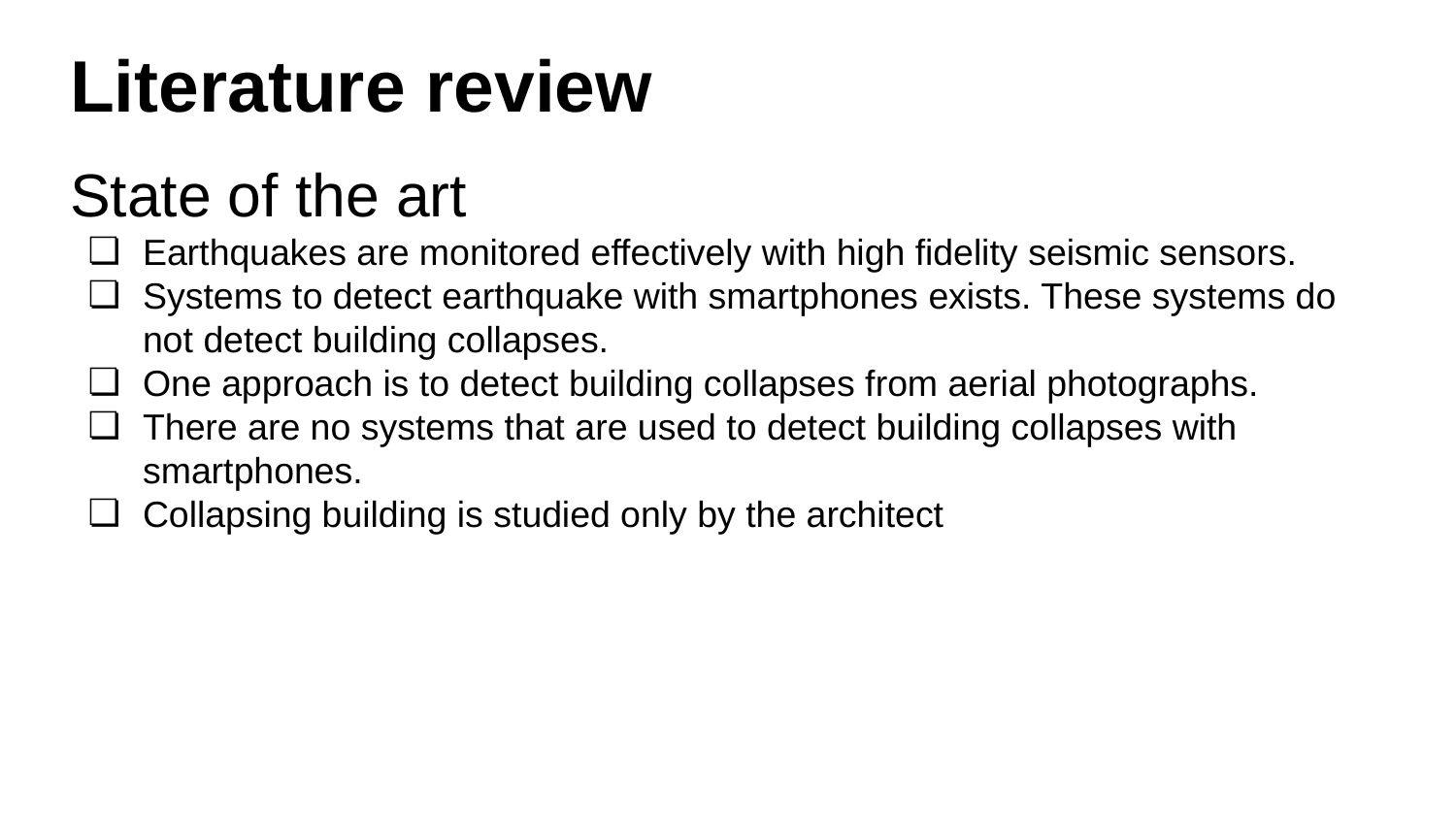

# Literature review
State of the art
Earthquakes are monitored effectively with high fidelity seismic sensors.
Systems to detect earthquake with smartphones exists. These systems do not detect building collapses.
One approach is to detect building collapses from aerial photographs.
There are no systems that are used to detect building collapses with smartphones.
Collapsing building is studied only by the architect